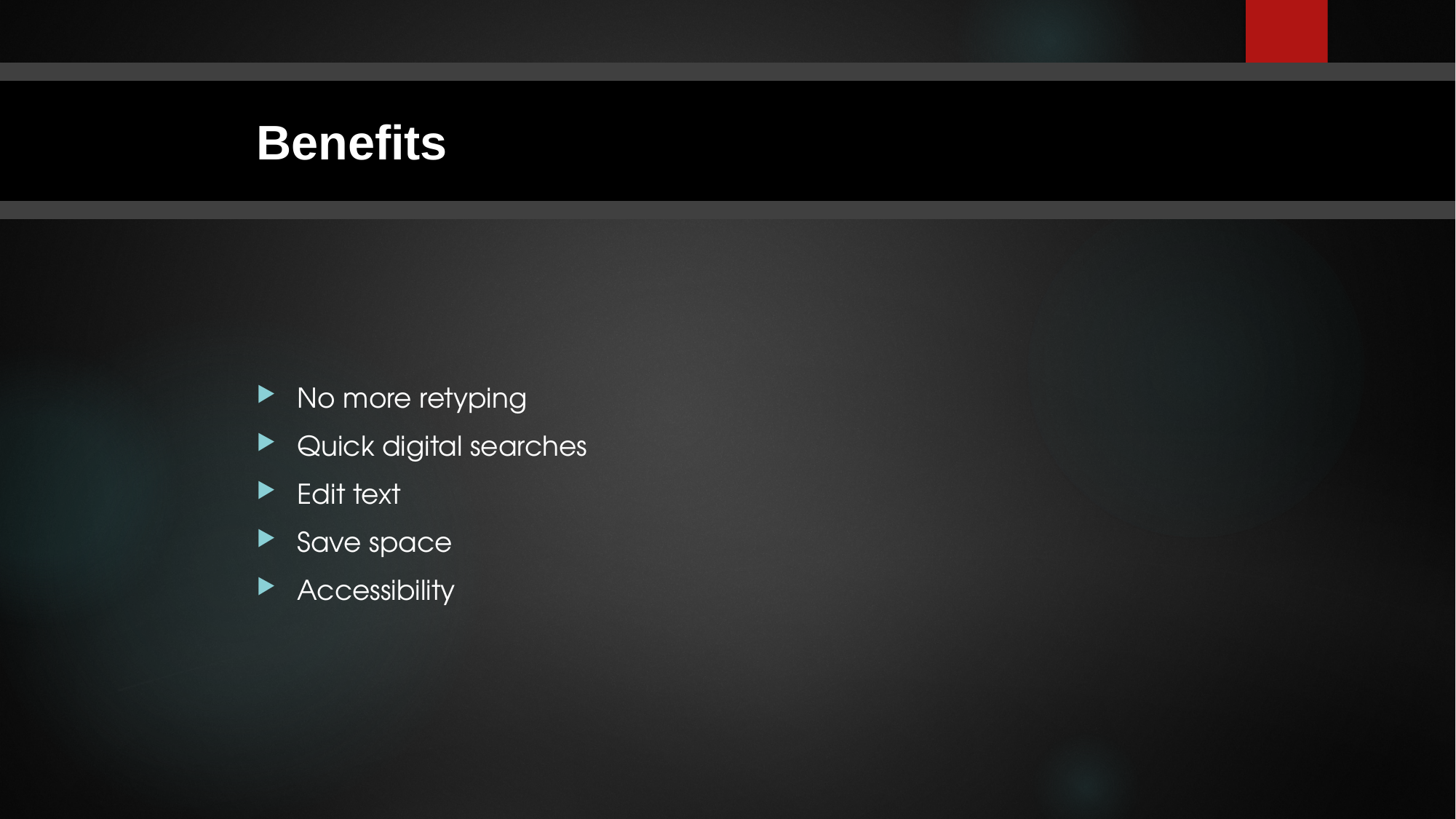

Benefits

No more retyping
Quick digital searches
Edit text
Save space
Accessibility